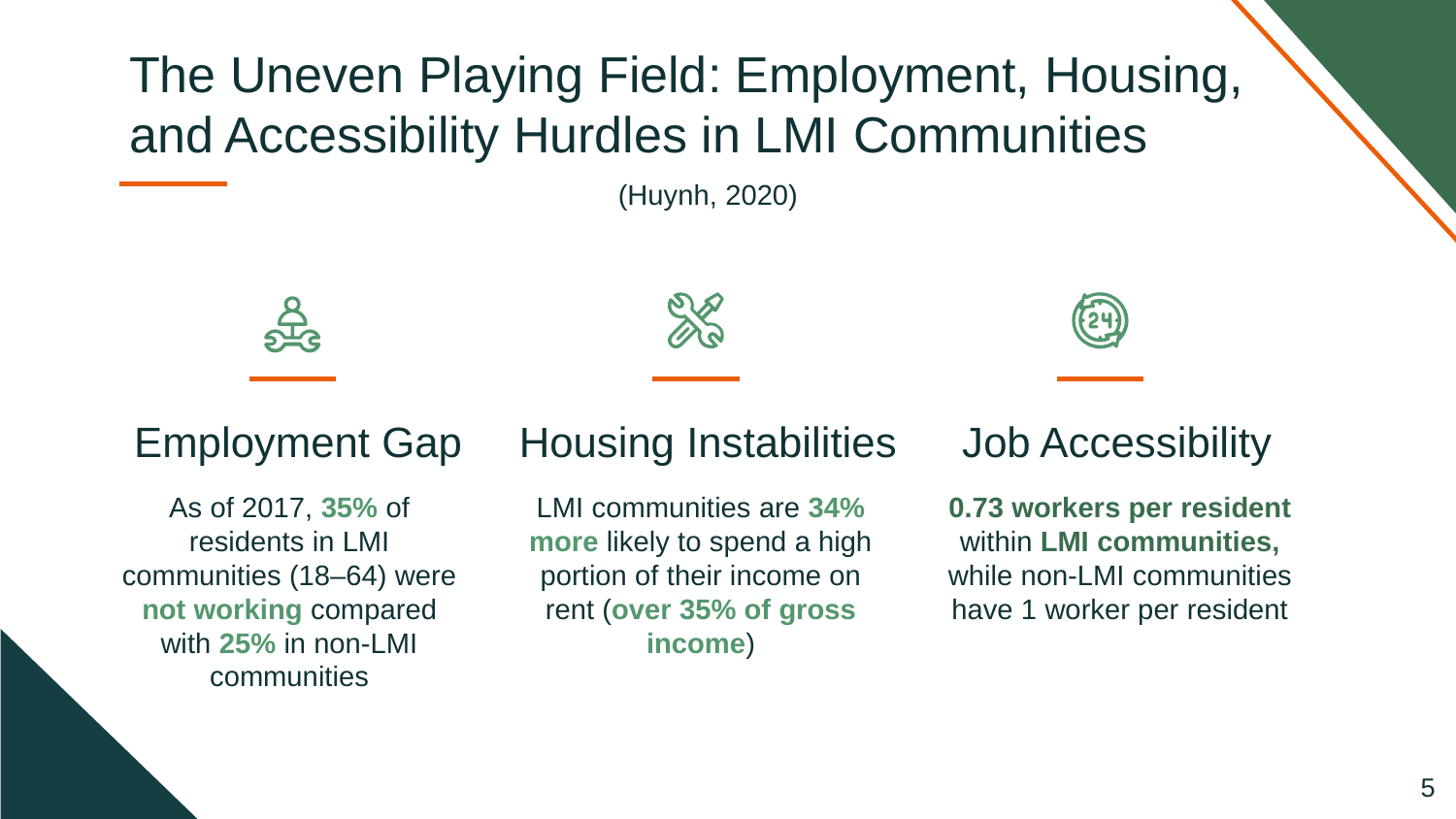

The Uneven Playing Field: Employment, Housing, and Accessibility Hurdles in LMI Communities
(Huynh, 2020)

Employment Gap
Job Accessibility
Housing Instabilities
As of 2017, 35% of residents in LMI communities (18–64) were not working compared with 25% in non-LMI communities
LMI communities are 34% more likely to spend a high portion of their income on rent (over 35% of gross income)
0.73 workers per resident within LMI communities, while non-LMI communities have 1 worker per resident
5